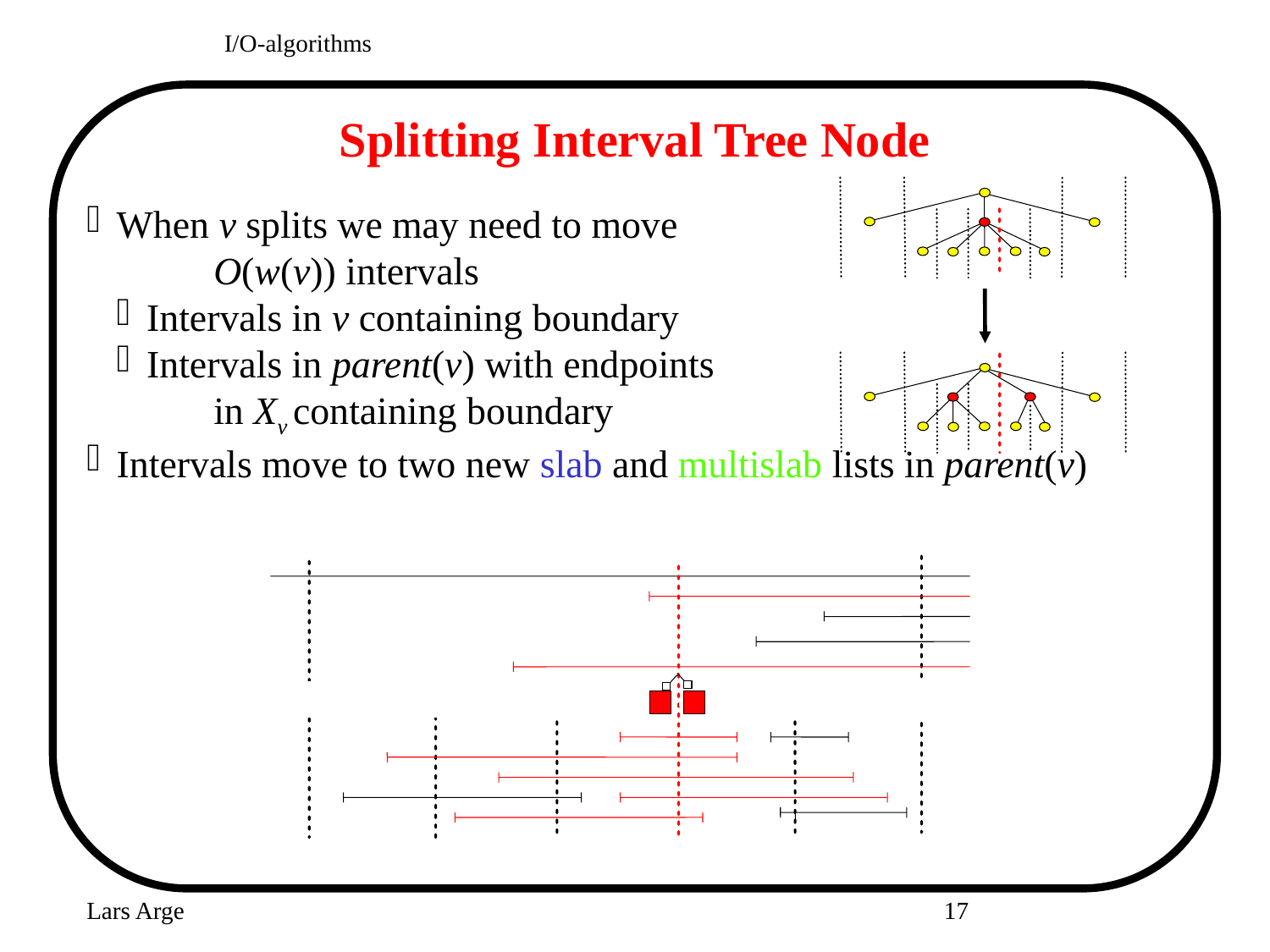

I/O-algorithms
Splitting Interval Tree Node

When v splits we may need to move
	O(w(v)) intervals
Intervals in v containing boundary
Intervals in parent(v) with endpoints
	in Xv containing boundary
Intervals move to two new slab and multislab lists in parent(v)

Lars Arge
17